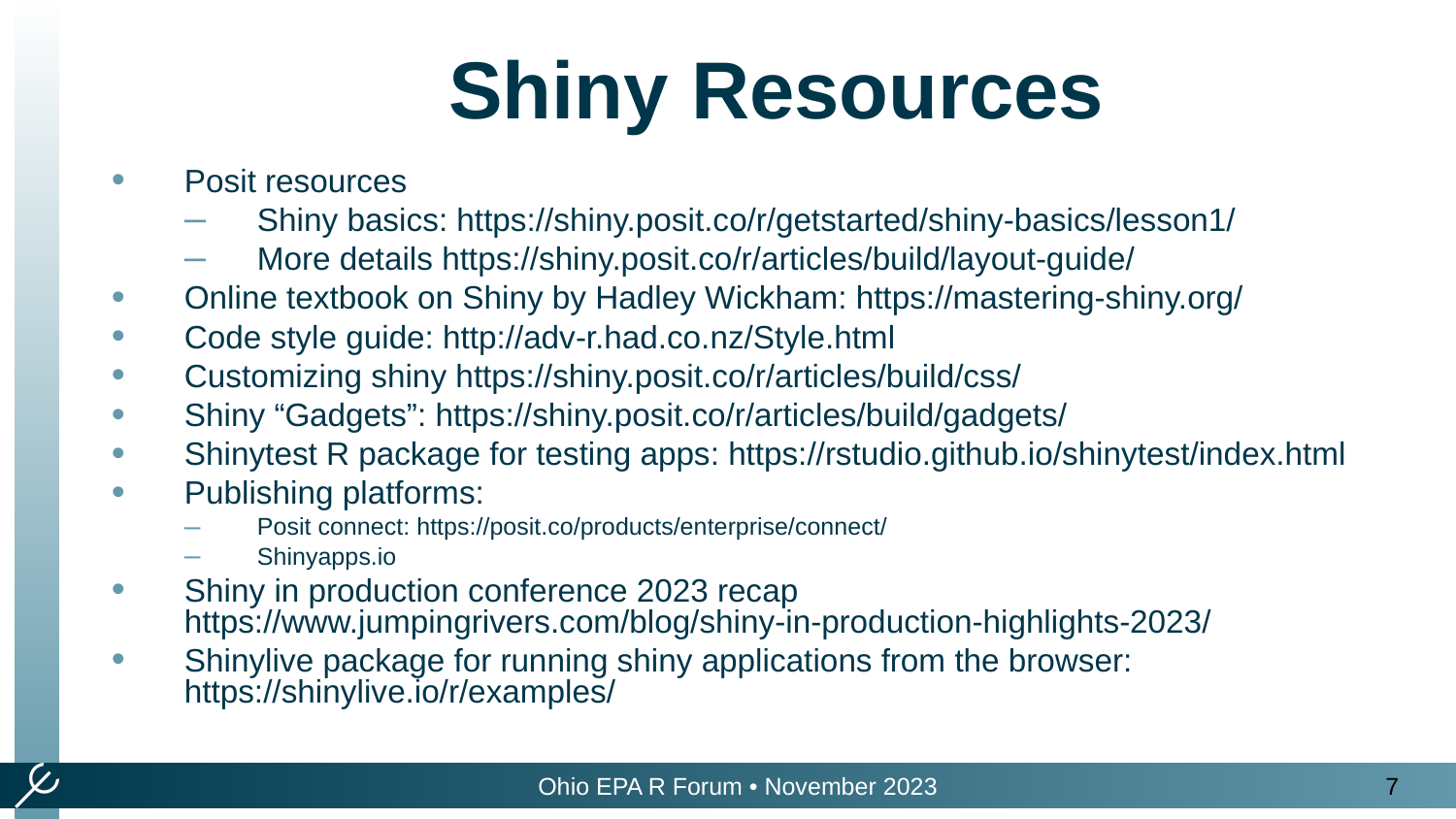

Shiny Resources
Posit resources
Shiny basics: https://shiny.posit.co/r/getstarted/shiny-basics/lesson1/
More details https://shiny.posit.co/r/articles/build/layout-guide/
Online textbook on Shiny by Hadley Wickham: https://mastering-shiny.org/
Code style guide: http://adv-r.had.co.nz/Style.html
Customizing shiny https://shiny.posit.co/r/articles/build/css/
Shiny “Gadgets”: https://shiny.posit.co/r/articles/build/gadgets/
Shinytest R package for testing apps: https://rstudio.github.io/shinytest/index.html
Publishing platforms:
Posit connect: https://posit.co/products/enterprise/connect/
Shinyapps.io
Shiny in production conference 2023 recap https://www.jumpingrivers.com/blog/shiny-in-production-highlights-2023/
Shinylive package for running shiny applications from the browser: https://shinylive.io/r/examples/